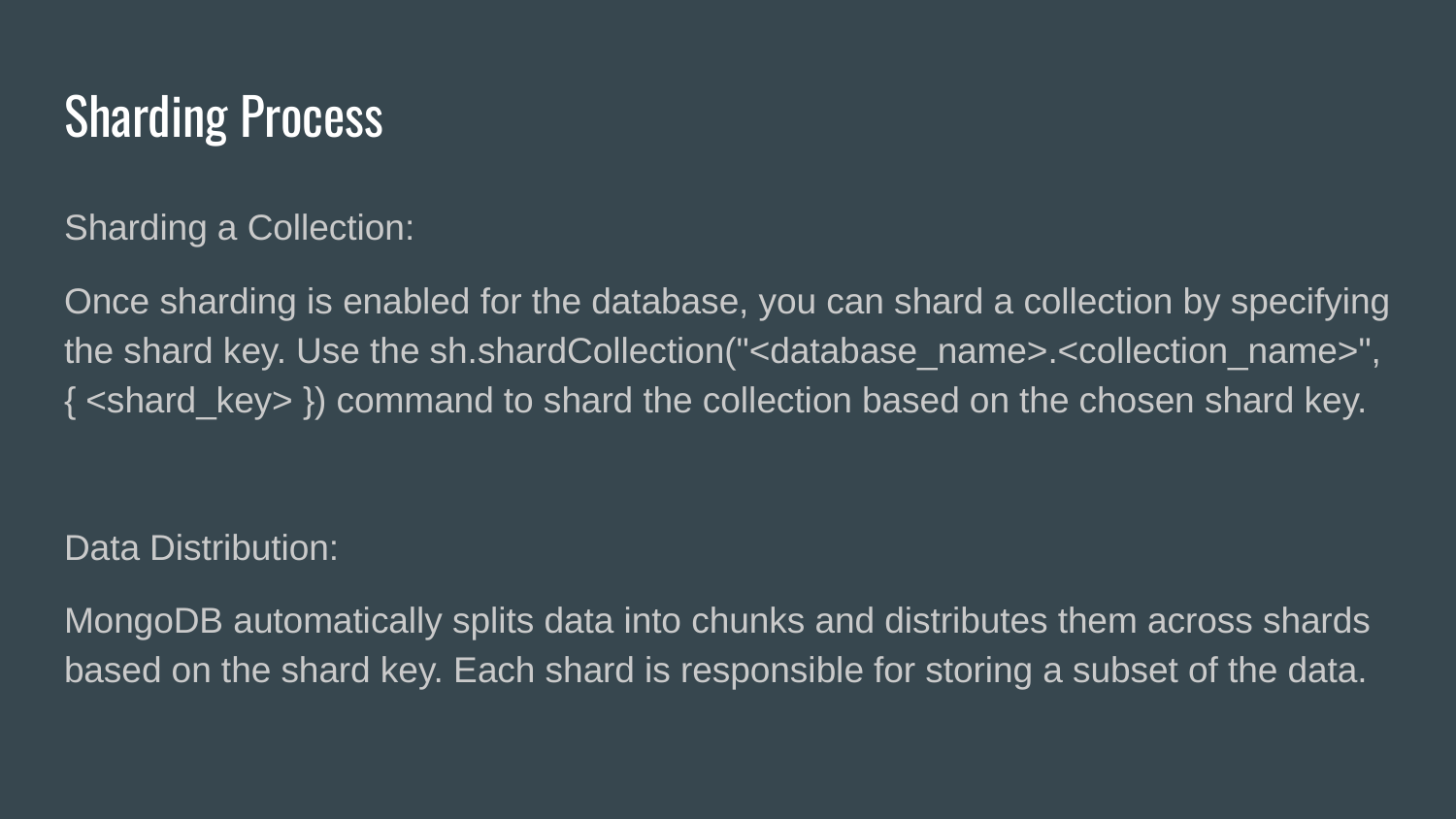

# Sharding Process
Sharding a Collection:
Once sharding is enabled for the database, you can shard a collection by specifying the shard key. Use the sh.shardCollection("<database_name>.<collection_name>", { <shard_key> }) command to shard the collection based on the chosen shard key.

Data Distribution:
MongoDB automatically splits data into chunks and distributes them across shards based on the shard key. Each shard is responsible for storing a subset of the data.